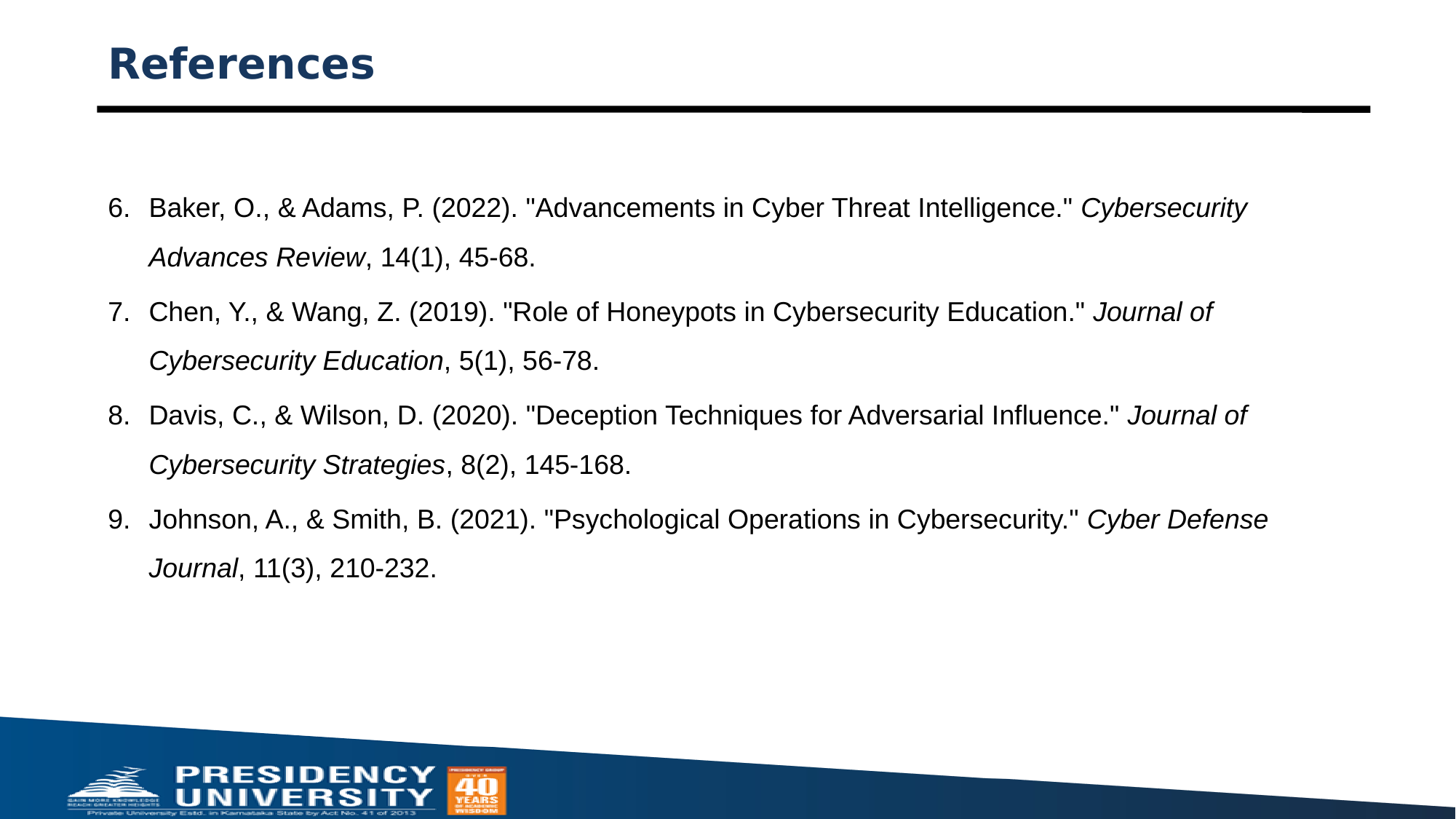

# References
Baker, O., & Adams, P. (2022). "Advancements in Cyber Threat Intelligence." Cybersecurity Advances Review, 14(1), 45-68.
Chen, Y., & Wang, Z. (2019). "Role of Honeypots in Cybersecurity Education." Journal of Cybersecurity Education, 5(1), 56-78.
Davis, C., & Wilson, D. (2020). "Deception Techniques for Adversarial Influence." Journal of Cybersecurity Strategies, 8(2), 145-168.
Johnson, A., & Smith, B. (2021). "Psychological Operations in Cybersecurity." Cyber Defense Journal, 11(3), 210-232.